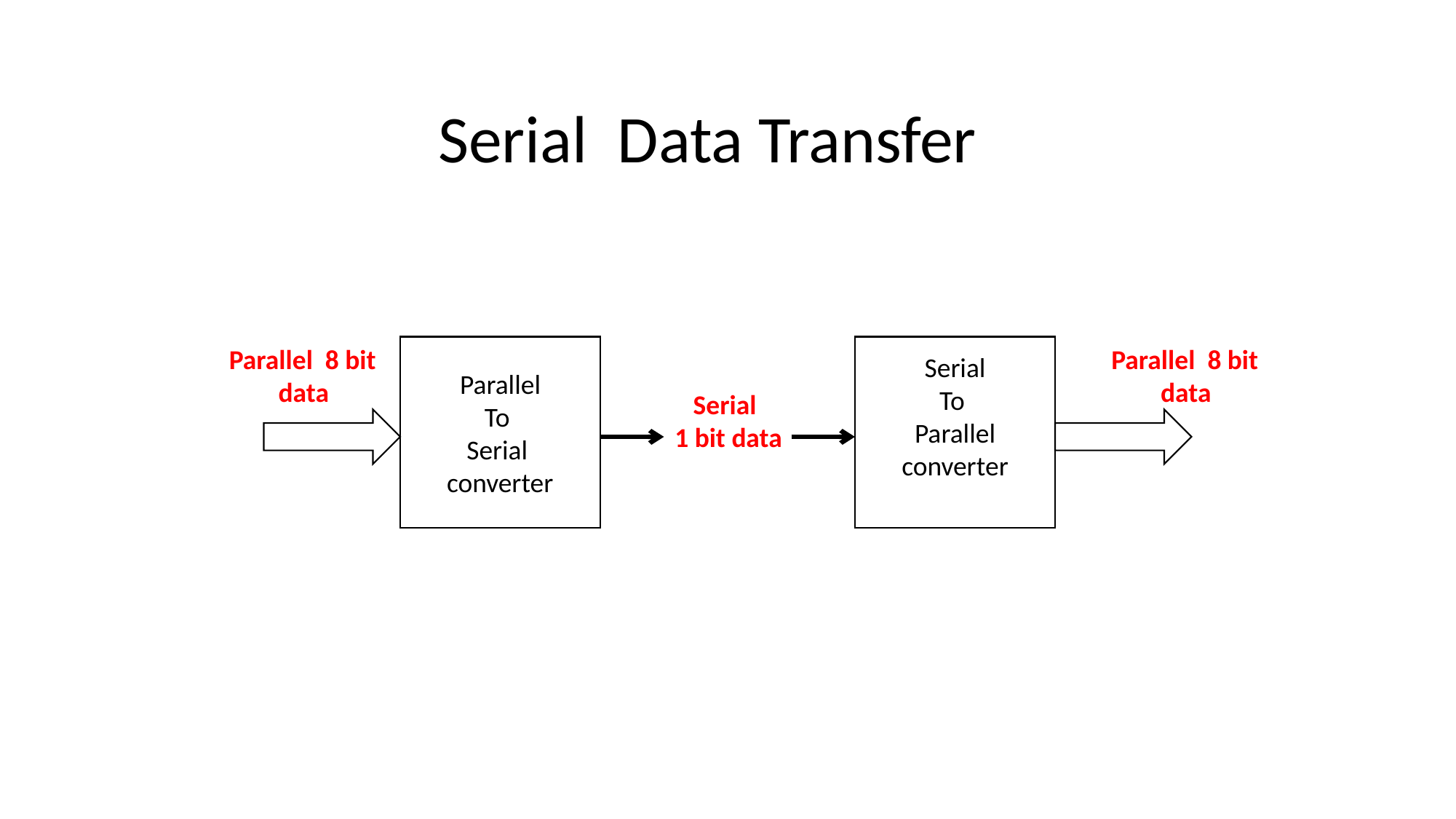

#
Serial  Data Transfer

Parallel  8 bit
        data
Parallel
To
Serial
converter
Serial
To
Parallel
converter

Parallel  8 bit
        data
   Serial
1 bit data